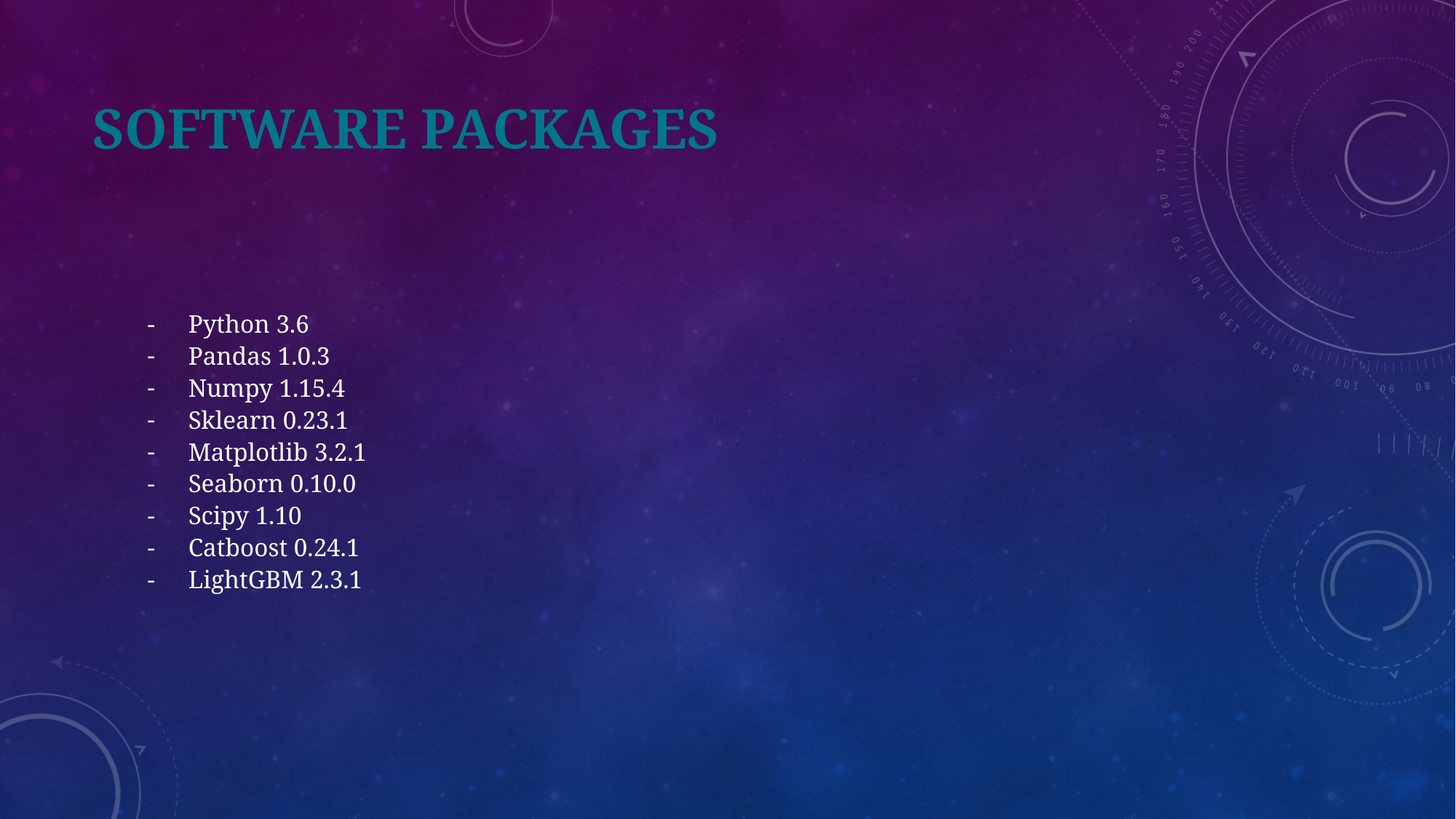

# Software Packages
Python 3.6
Pandas 1.0.3
Numpy 1.15.4
Sklearn 0.23.1
Matplotlib 3.2.1
Seaborn 0.10.0
Scipy 1.10
Catboost 0.24.1
LightGBM 2.3.1